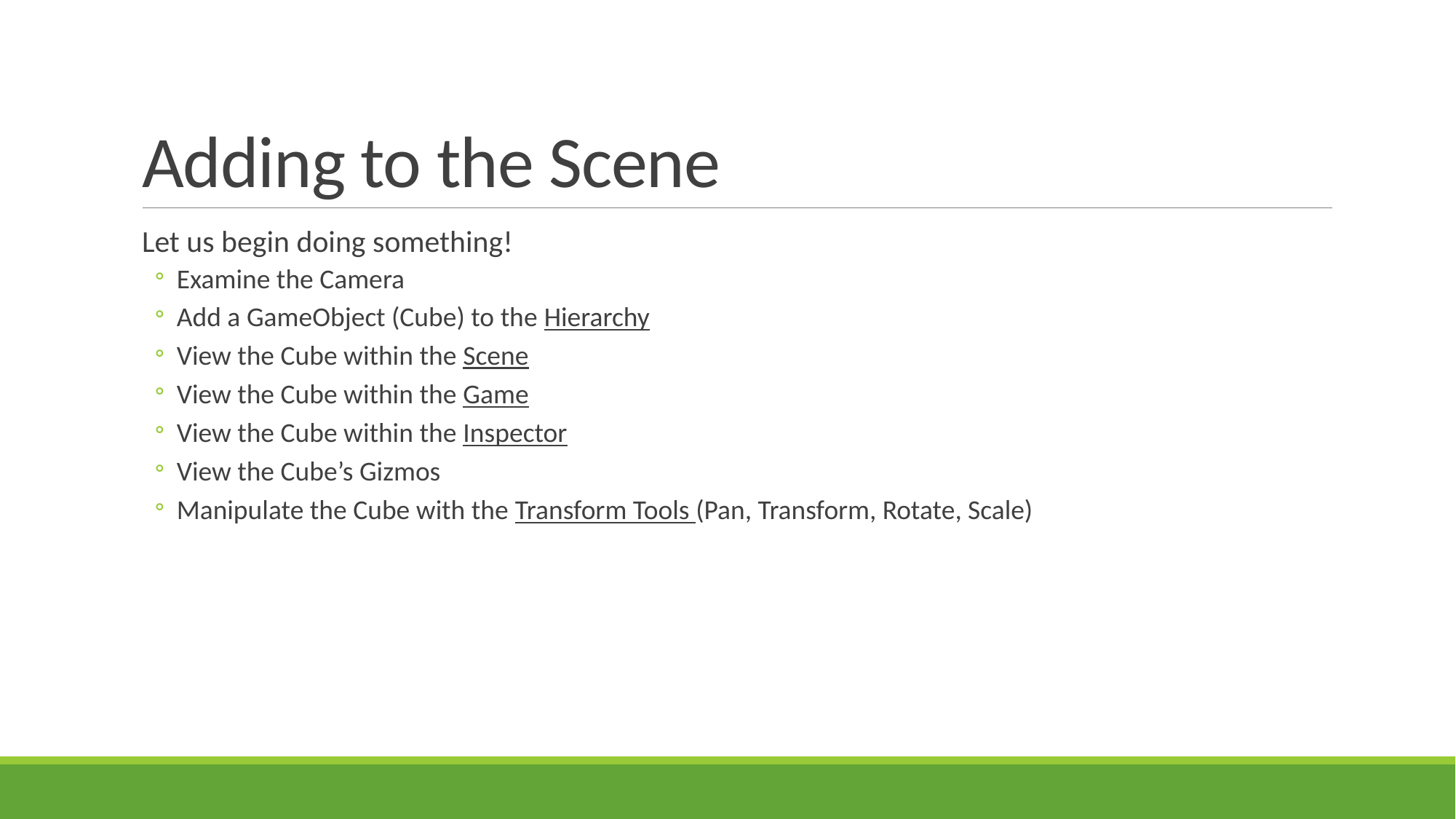

# Adding to the Scene
Let us begin doing something!
Examine the Camera
Add a GameObject (Cube) to the Hierarchy
View the Cube within the Scene
View the Cube within the Game
View the Cube within the Inspector
View the Cube’s Gizmos
Manipulate the Cube with the Transform Tools (Pan, Transform, Rotate, Scale)